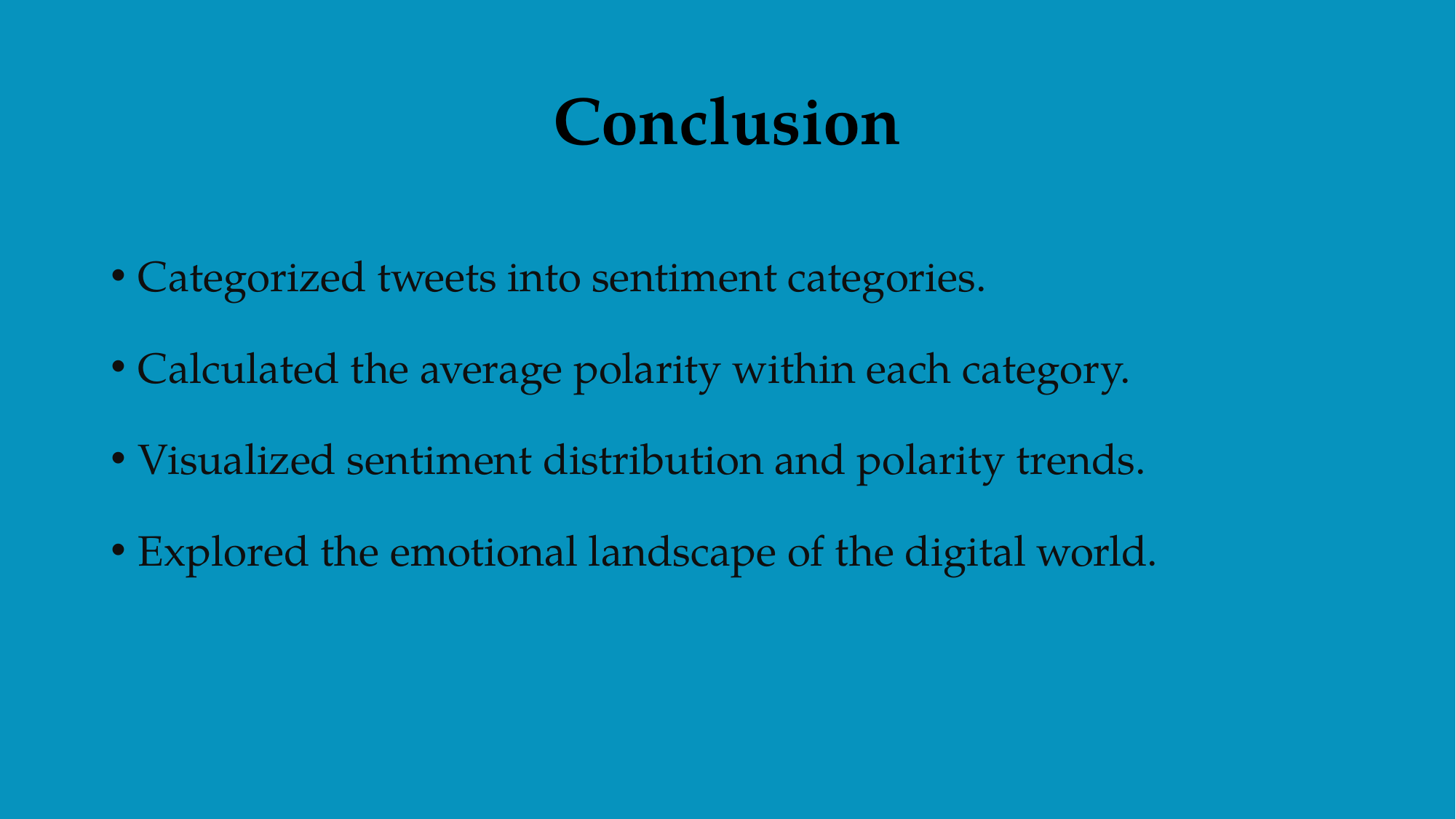

# Conclusion
Categorized tweets into sentiment categories.
Calculated the average polarity within each category.
Visualized sentiment distribution and polarity trends.
Explored the emotional landscape of the digital world.